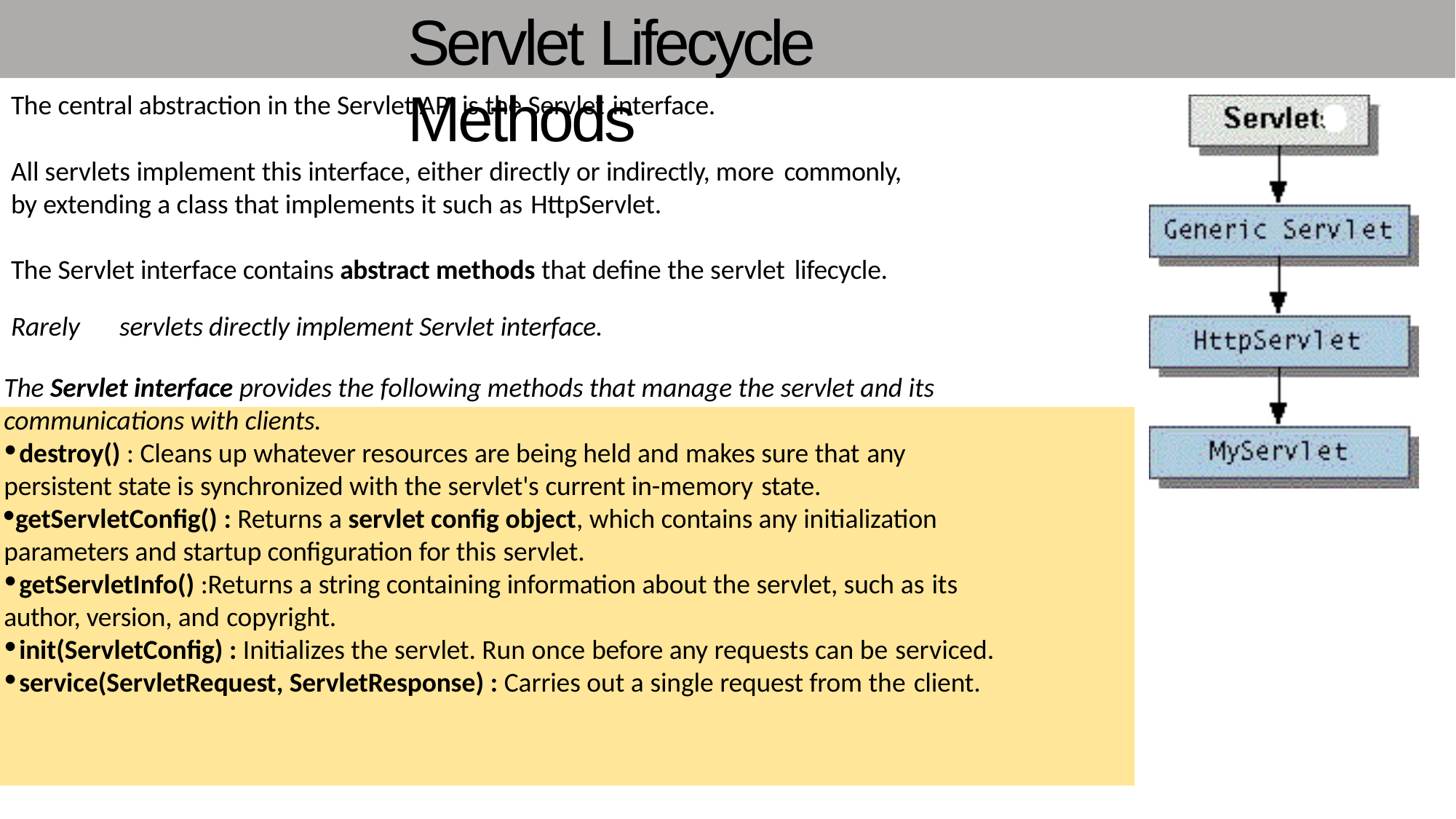

# Servlet Lifecycle Methods
The central abstraction in the Servlet API is the Servlet interface.

All servlets implement this interface, either directly or indirectly, more commonly,
by extending a class that implements it such as HttpServlet.

The Servlet interface contains abstract methods that define the servlet lifecycle.
Rarely	servlets directly implement Servlet interface.
The Servlet interface provides the following methods that manage the servlet and its  communications with clients.
destroy() : Cleans up whatever resources are being held and makes sure that any
persistent state is synchronized with the servlet's current in-memory state.
getServletConfig() : Returns a servlet config object, which contains any initialization  parameters and startup configuration for this servlet.
getServletInfo() :Returns a string containing information about the servlet, such as its
author, version, and copyright.
init(ServletConfig) : Initializes the servlet. Run once before any requests can be serviced.
service(ServletRequest, ServletResponse) : Carries out a single request from the client.